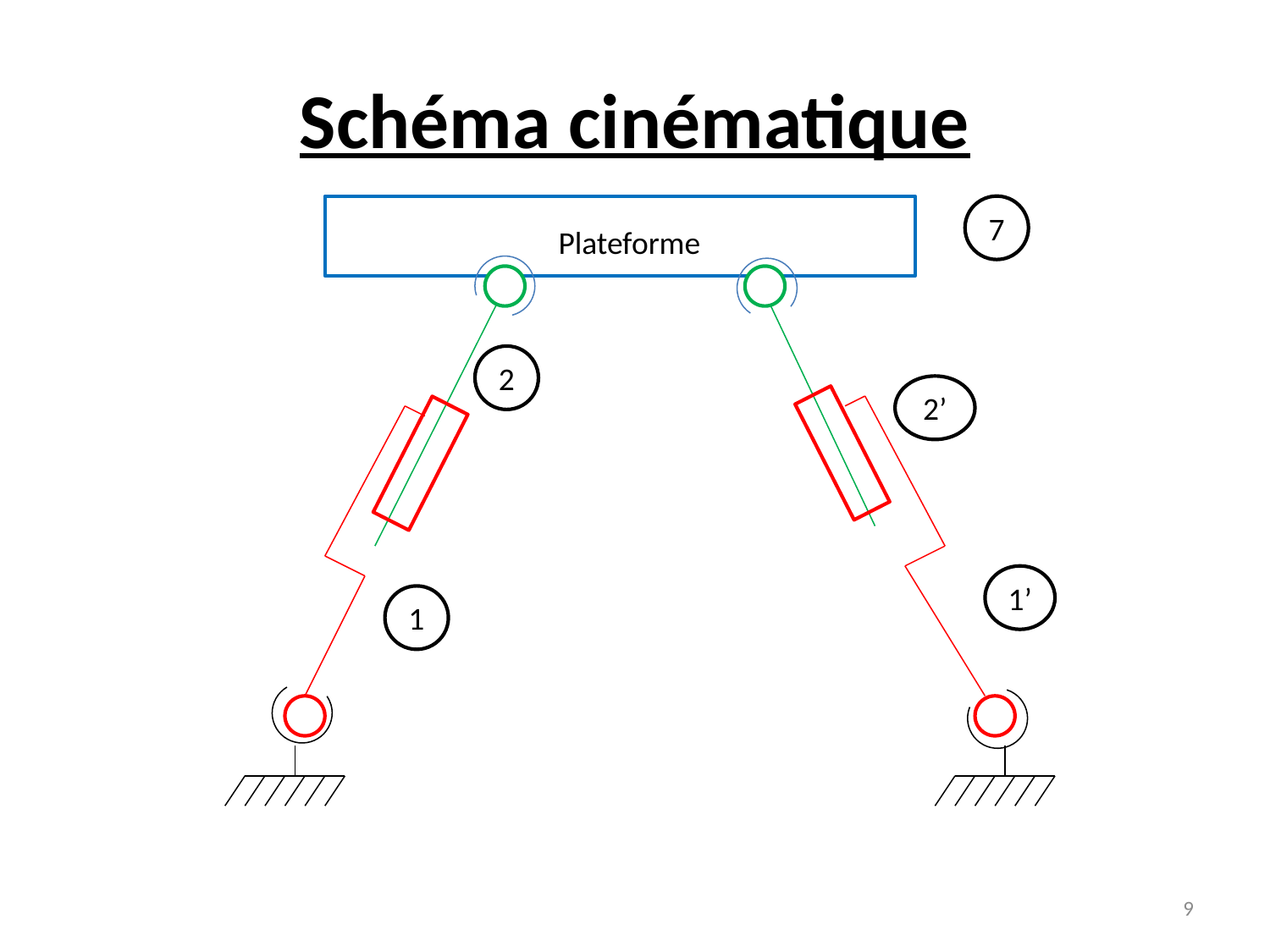

# Schéma cinématique

7
Plateforme

2
2’

1’
1

9